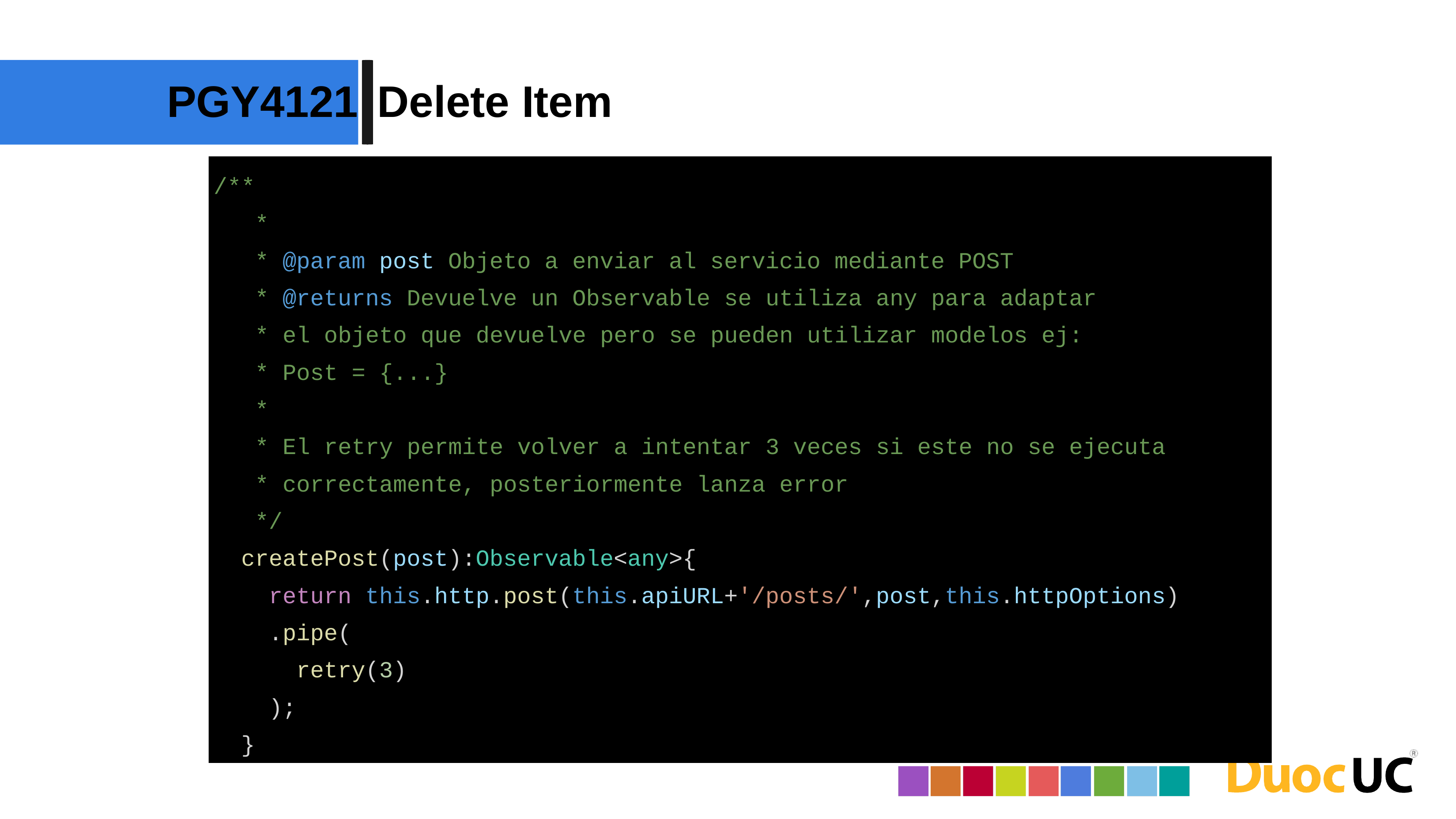

PGY4121
Delete Item
/**
   *
   * @param post Objeto a enviar al servicio mediante POST
   * @returns Devuelve un Observable se utiliza any para adaptar
   * el objeto que devuelve pero se pueden utilizar modelos ej:
   * Post = {...}
   *
   * El retry permite volver a intentar 3 veces si este no se ejecuta
   * correctamente, posteriormente lanza error
   */
  createPost(post):Observable<any>{
    return this.http.post(this.apiURL+'/posts/',post,this.httpOptions)
    .pipe(
      retry(3)
    );
  }